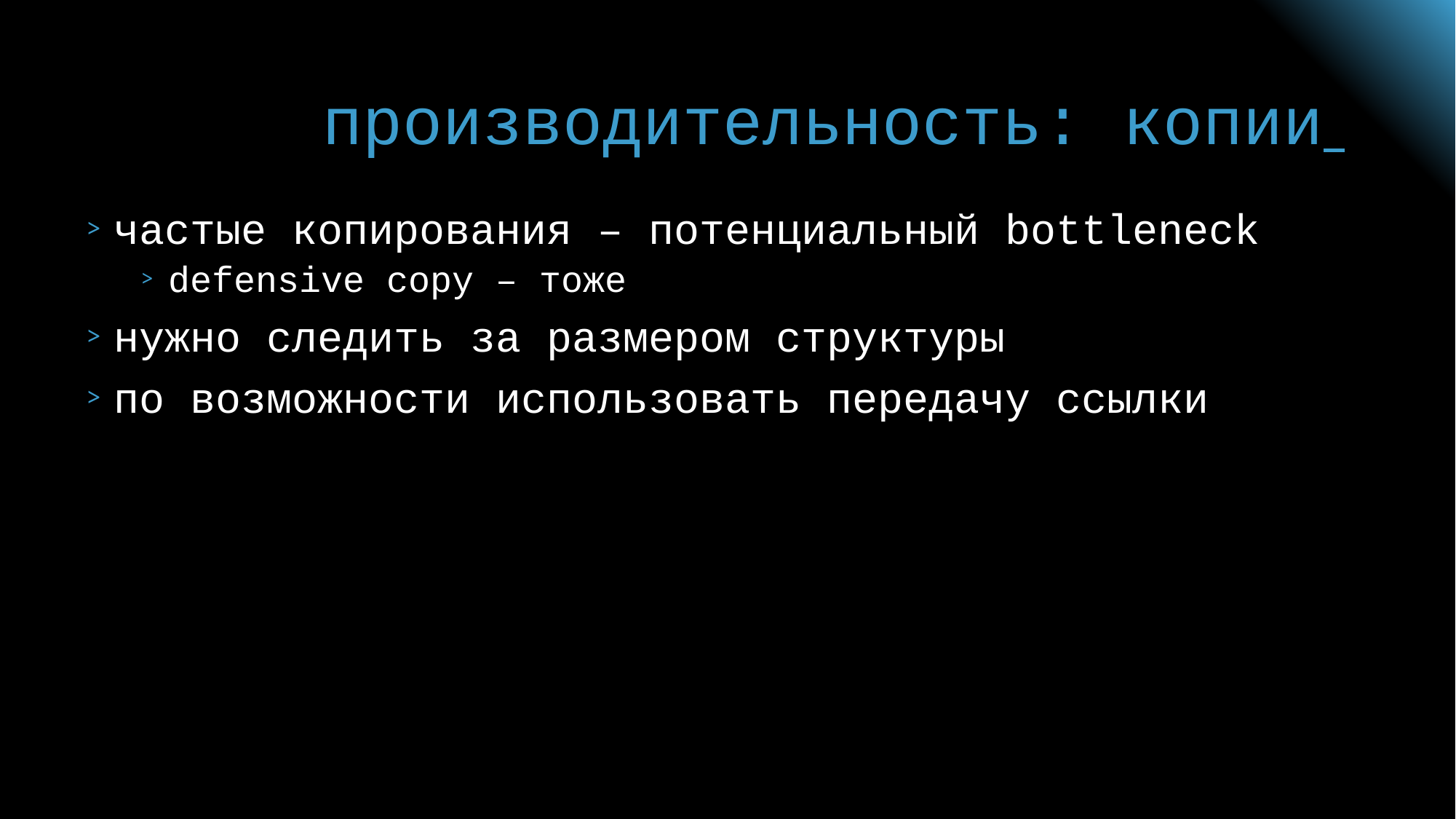

# производительность: копии
частые копирования – потенциальный bottleneck
defensive copy – тоже
нужно следить за размером структуры
по возможности использовать передачу ссылки